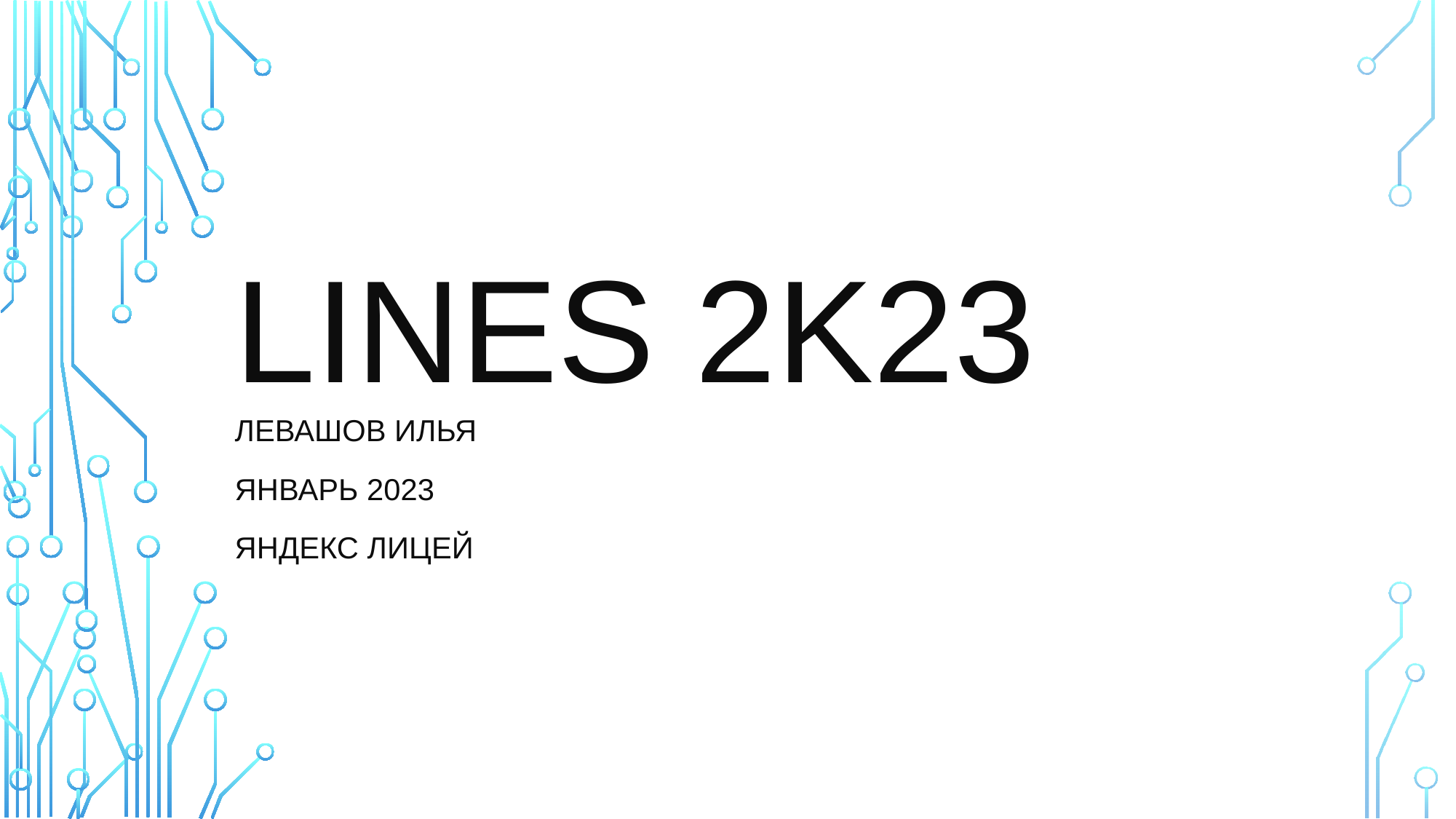

# LINES 2k23
Левашов илья
Январь 2023
Яндекс лицей